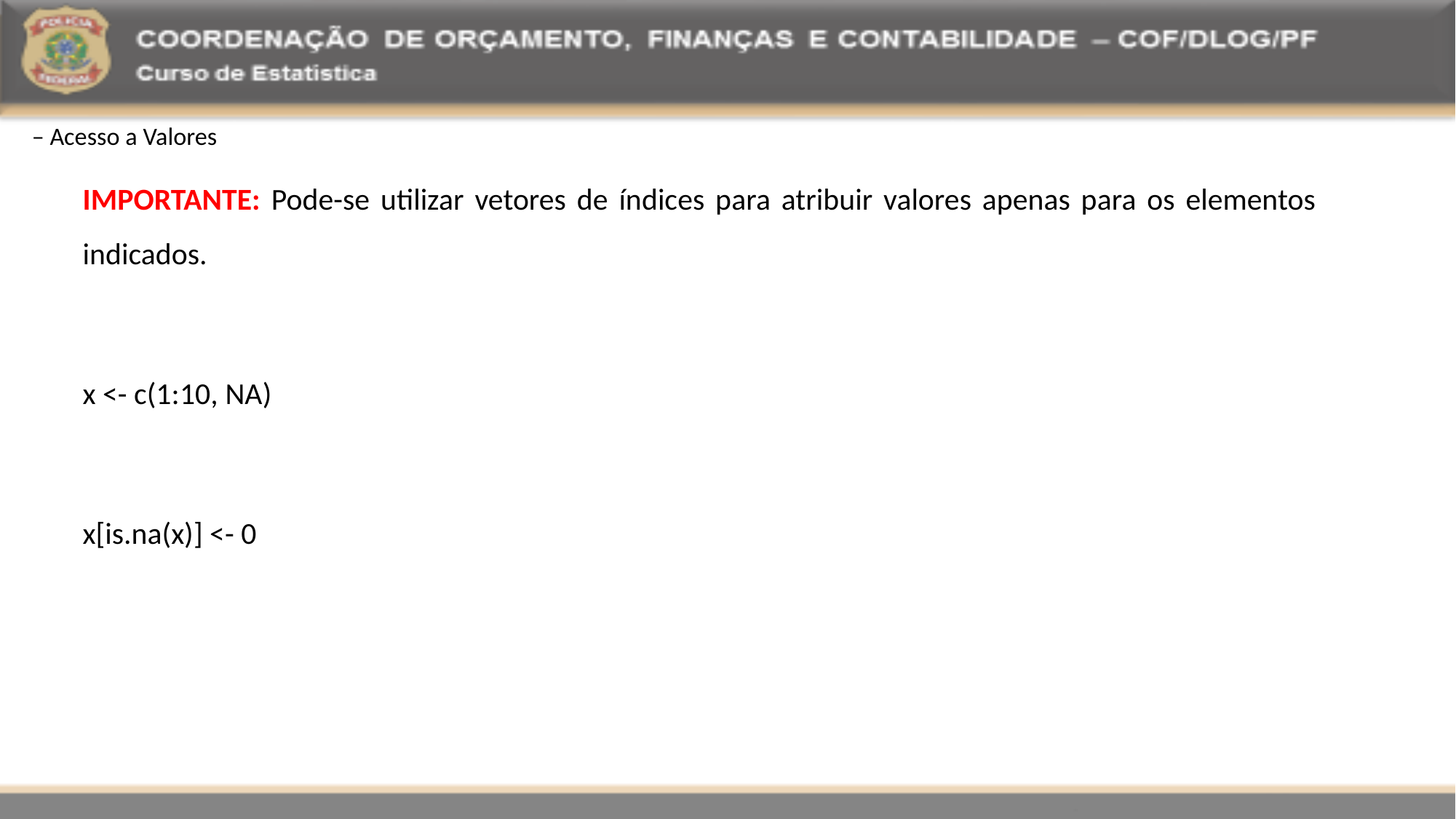

– Acesso a Valores
IMPORTANTE: Pode-se utilizar vetores de índices para atribuir valores apenas para os elementos indicados.

x <- c(1:10, NA)

x[is.na(x)] <- 0